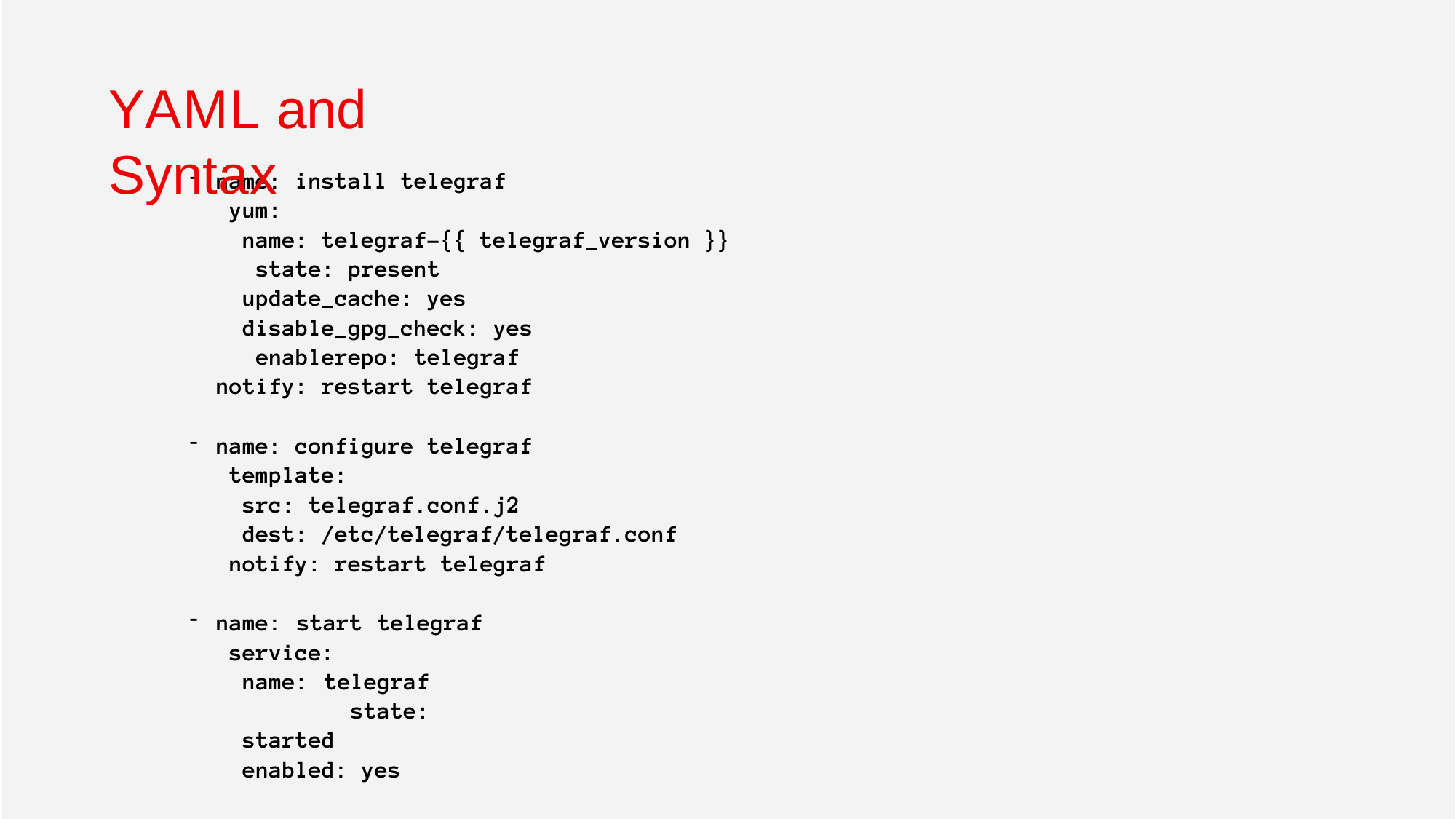

# YAML and Syntax
name: install telegraf  yum:
name: telegraf-{{ telegraf_version }}  state: present
update_cache: yes  disable_gpg_check: yes  enablerepo: telegraf
notify: restart telegraf

name: configure telegraf  template:
src: telegraf.conf.j2
dest: /etc/telegraf/telegraf.conf  notify: restart telegraf

name: start telegraf  service:
name: telegraf  state: started  enabled: yes